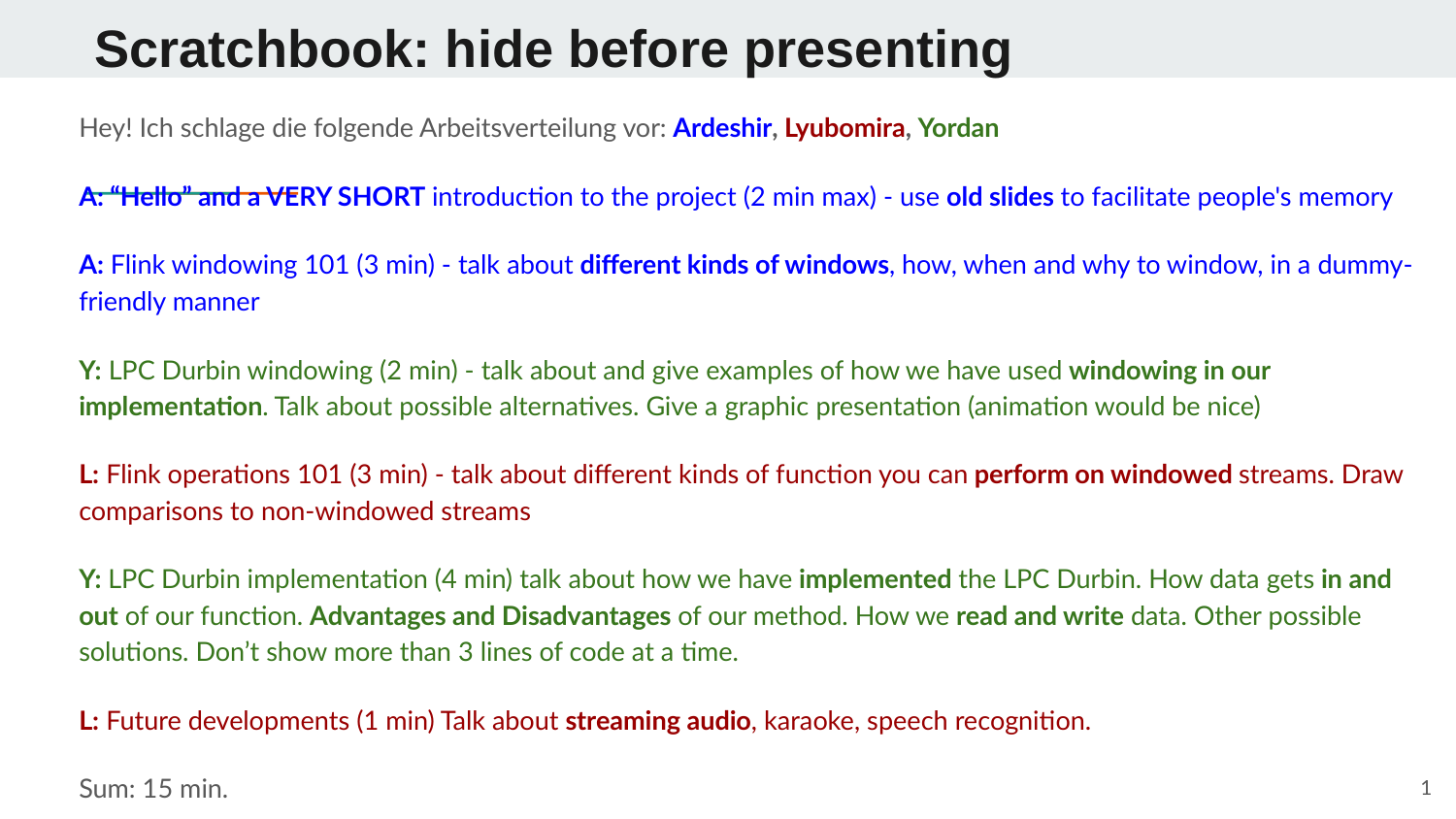

# Scratchbook: hide before presenting
Hey! Ich schlage die folgende Arbeitsverteilung vor: Ardeshir, Lyubomira, Yordan
A: “Hello” and a VERY SHORT introduction to the project (2 min max) - use old slides to facilitate people's memory
A: Flink windowing 101 (3 min) - talk about different kinds of windows, how, when and why to window, in a dummy-friendly manner
Y: LPC Durbin windowing (2 min) - talk about and give examples of how we have used windowing in our implementation. Talk about possible alternatives. Give a graphic presentation (animation would be nice)
L: Flink operations 101 (3 min) - talk about different kinds of function you can perform on windowed streams. Draw comparisons to non-windowed streams
Y: LPC Durbin implementation (4 min) talk about how we have implemented the LPC Durbin. How data gets in and out of our function. Advantages and Disadvantages of our method. How we read and write data. Other possible solutions. Don’t show more than 3 lines of code at a time.
L: Future developments (1 min) Talk about streaming audio, karaoke, speech recognition.
Sum: 15 min.

1